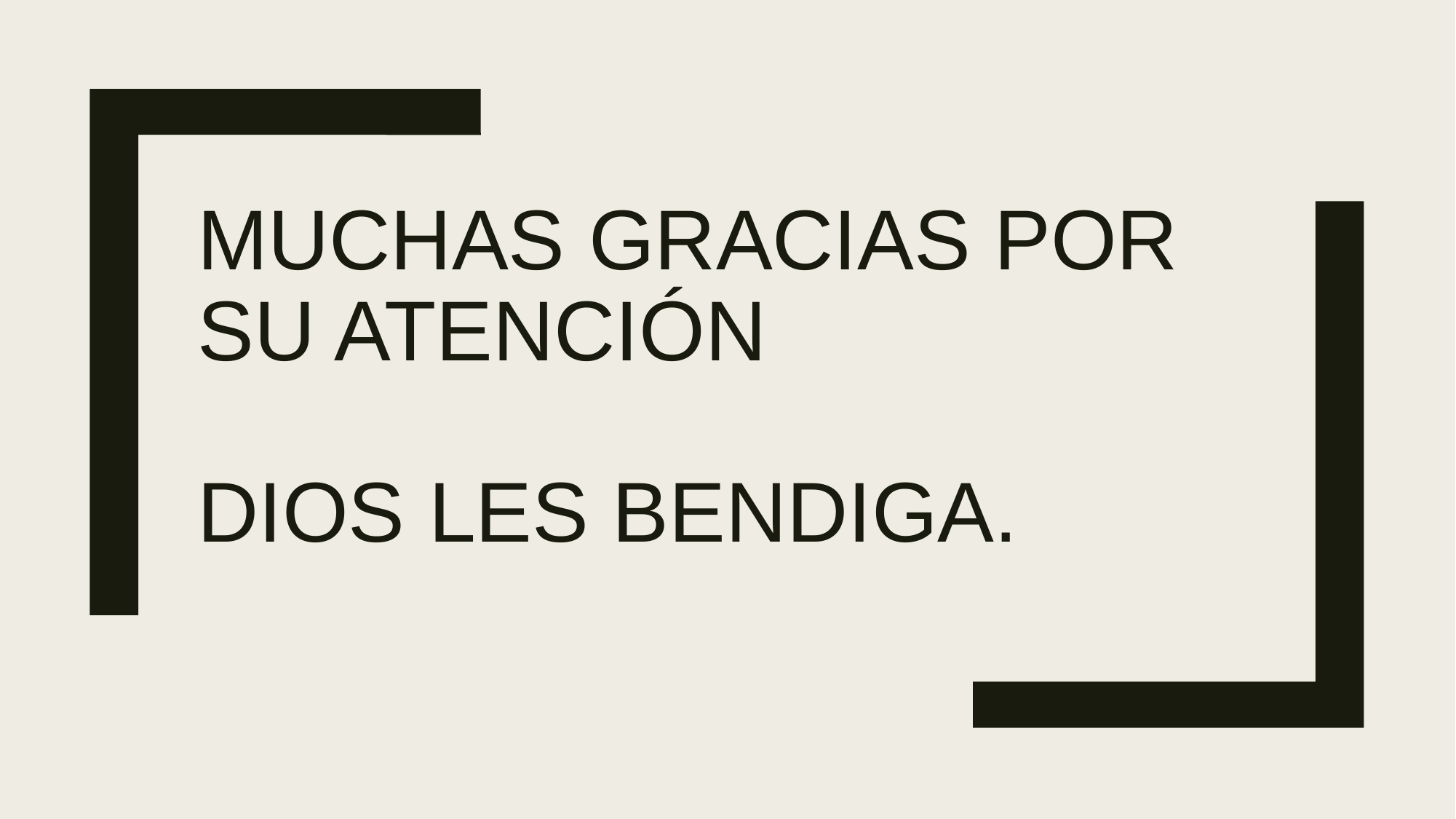

# Muchas Gracias por su atención Dios les bendiga.